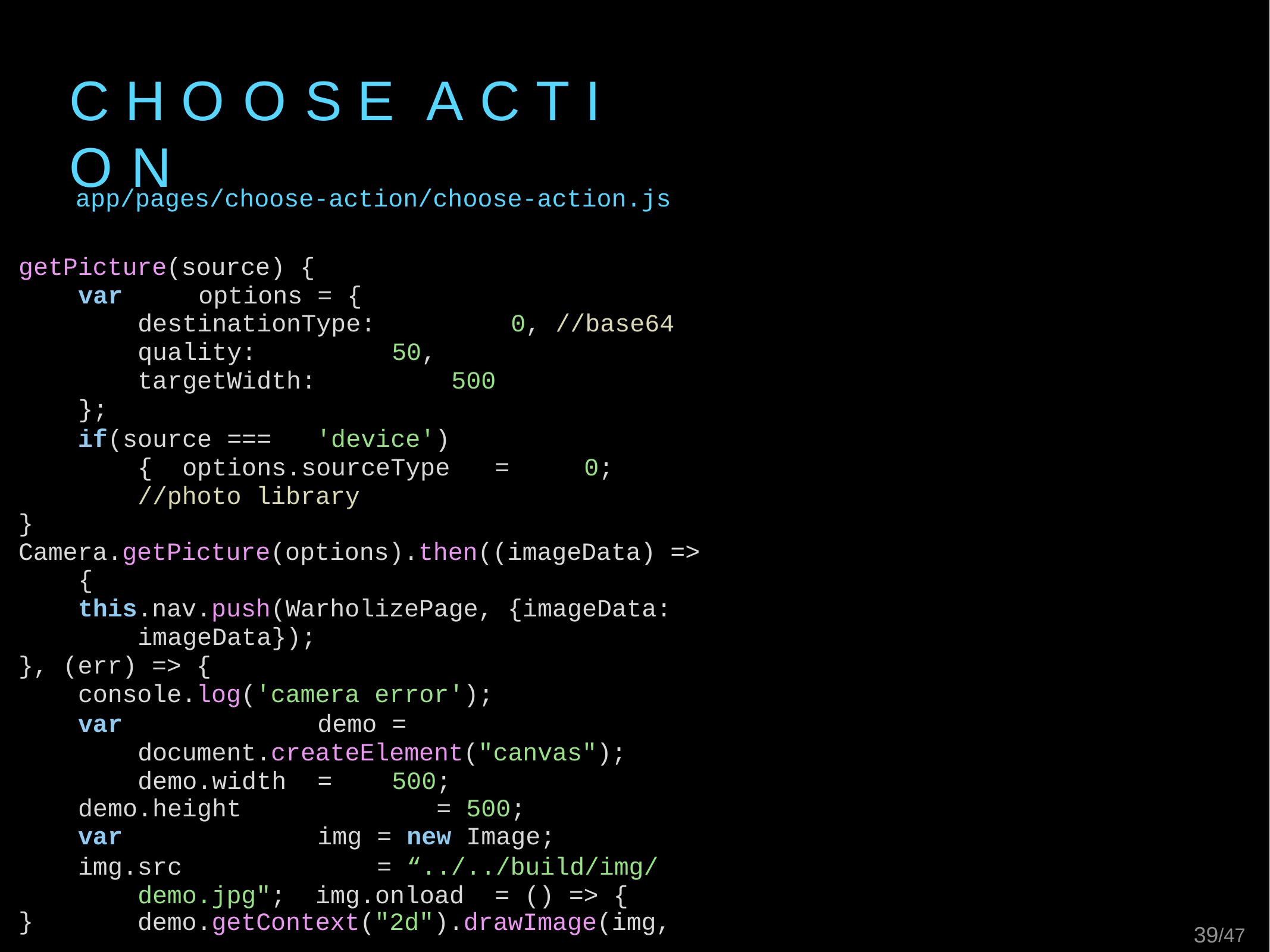

# C H O O S E	A C T I O N
app/pages/choose-action/choose-action.js

getPicture(source) {
var	options	= {
destinationType:	0,	//base64
quality:	50,
targetWidth:	500
};
if(source	===	'device'){  options.sourceType	=	0;	//photo library
}
Camera.getPicture(options).then((imageData) => {
this.nav.push(WarholizePage, {imageData: imageData});
}, (err) => {
console.log('camera error');
var	demo	=	document.createElement("canvas");  demo.width	=	500;
demo.height	=	500;
var	img	=	new	Image;
img.src	=	“../../build/img/demo.jpg";  img.onload	= () => {
demo.getContext("2d").drawImage(img,	0,	0,	500,	500);
this.nav.push(WarholizePage, {imageData: demo.toDataURL("image/jpeg")});
}
});
}
39/47